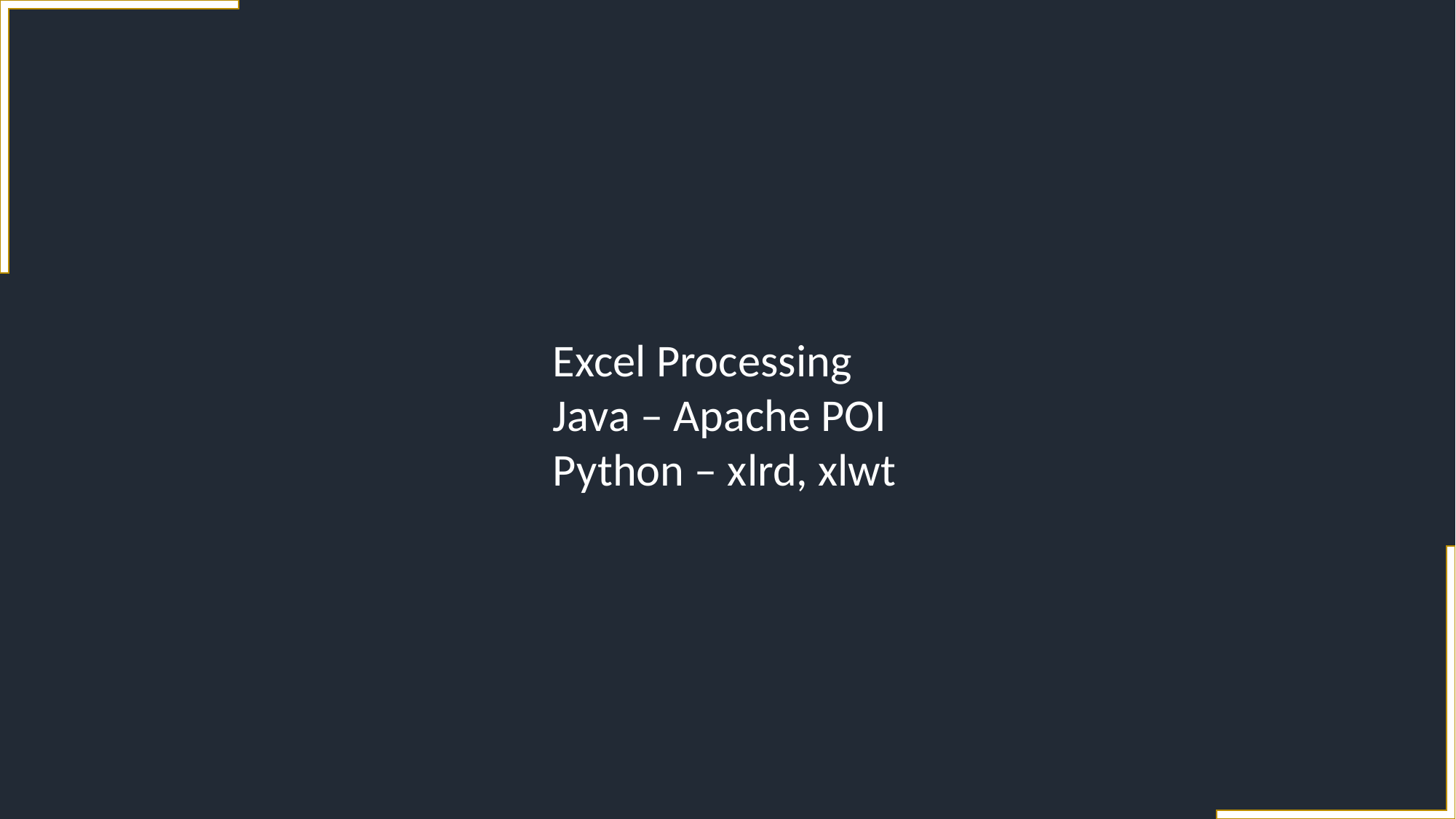

Excel Processing
Java – Apache POI
Python – xlrd, xlwt